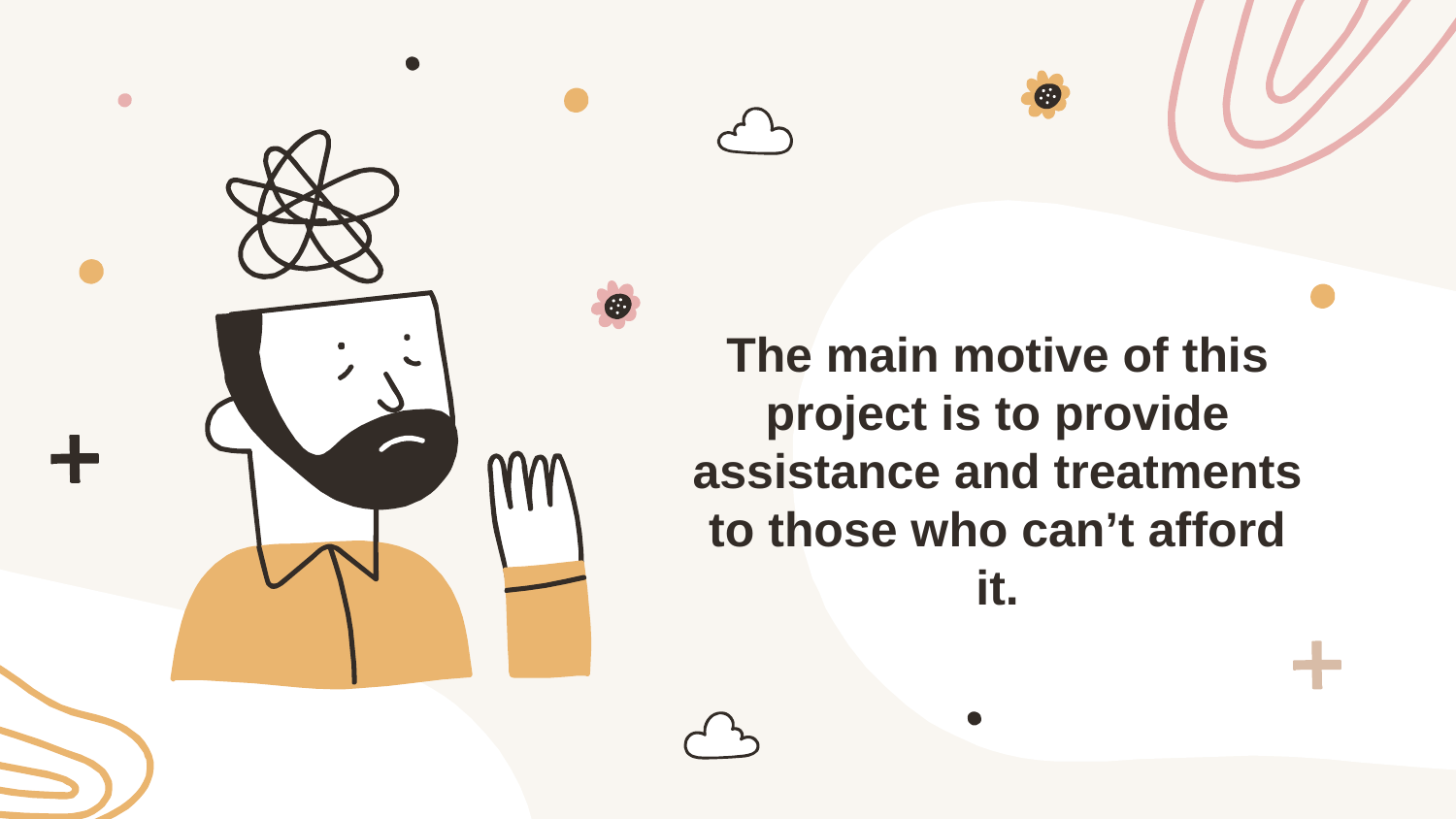

# The main motive of this project is to provide assistance and treatments to those who can’t afford it.